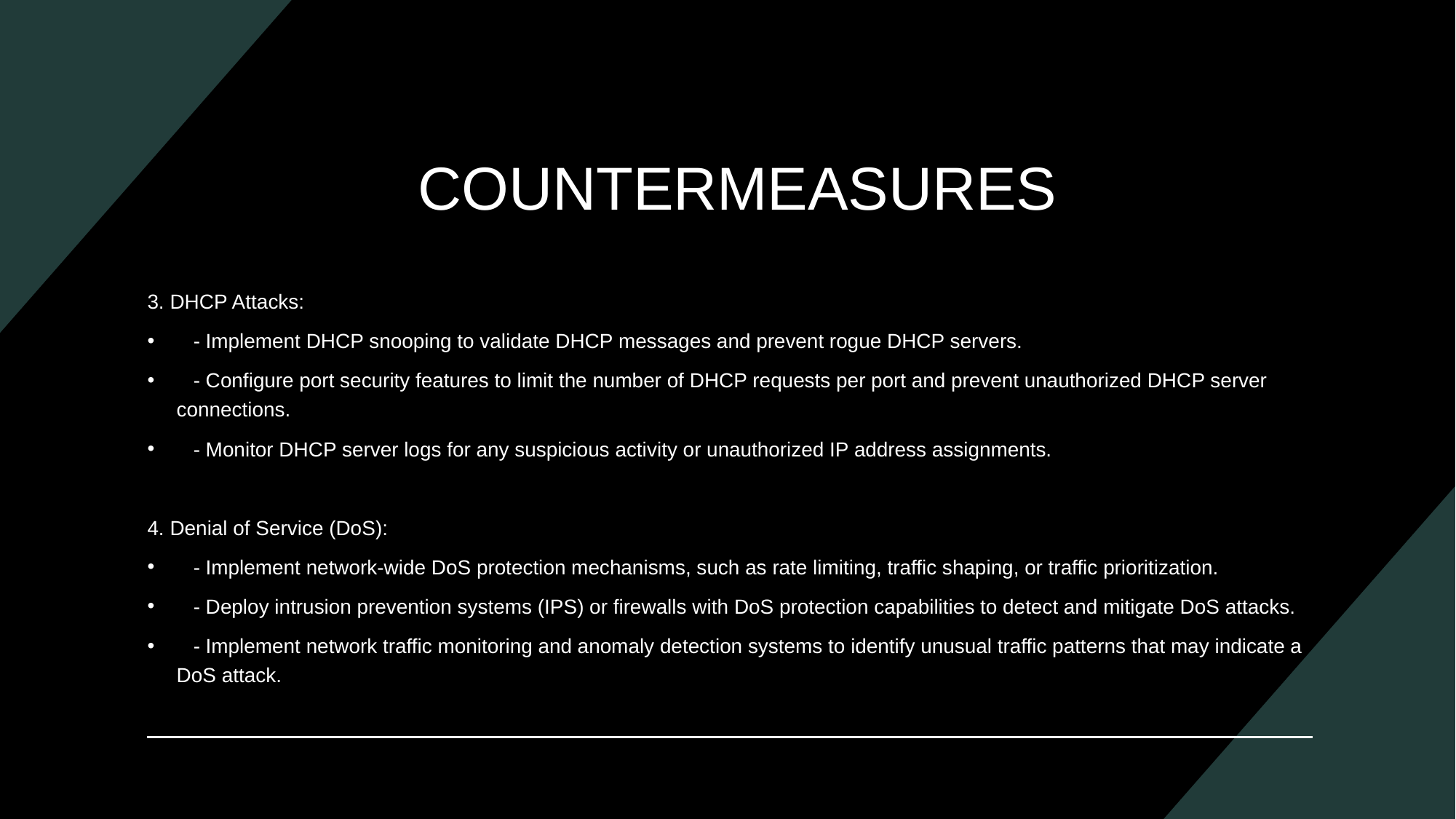

# COUNTERMEASURES
3. DHCP Attacks:
   - Implement DHCP snooping to validate DHCP messages and prevent rogue DHCP servers.
   - Configure port security features to limit the number of DHCP requests per port and prevent unauthorized DHCP server connections.
   - Monitor DHCP server logs for any suspicious activity or unauthorized IP address assignments.

4. Denial of Service (DoS):
   - Implement network-wide DoS protection mechanisms, such as rate limiting, traffic shaping, or traffic prioritization.
   - Deploy intrusion prevention systems (IPS) or firewalls with DoS protection capabilities to detect and mitigate DoS attacks.
   - Implement network traffic monitoring and anomaly detection systems to identify unusual traffic patterns that may indicate a DoS attack.